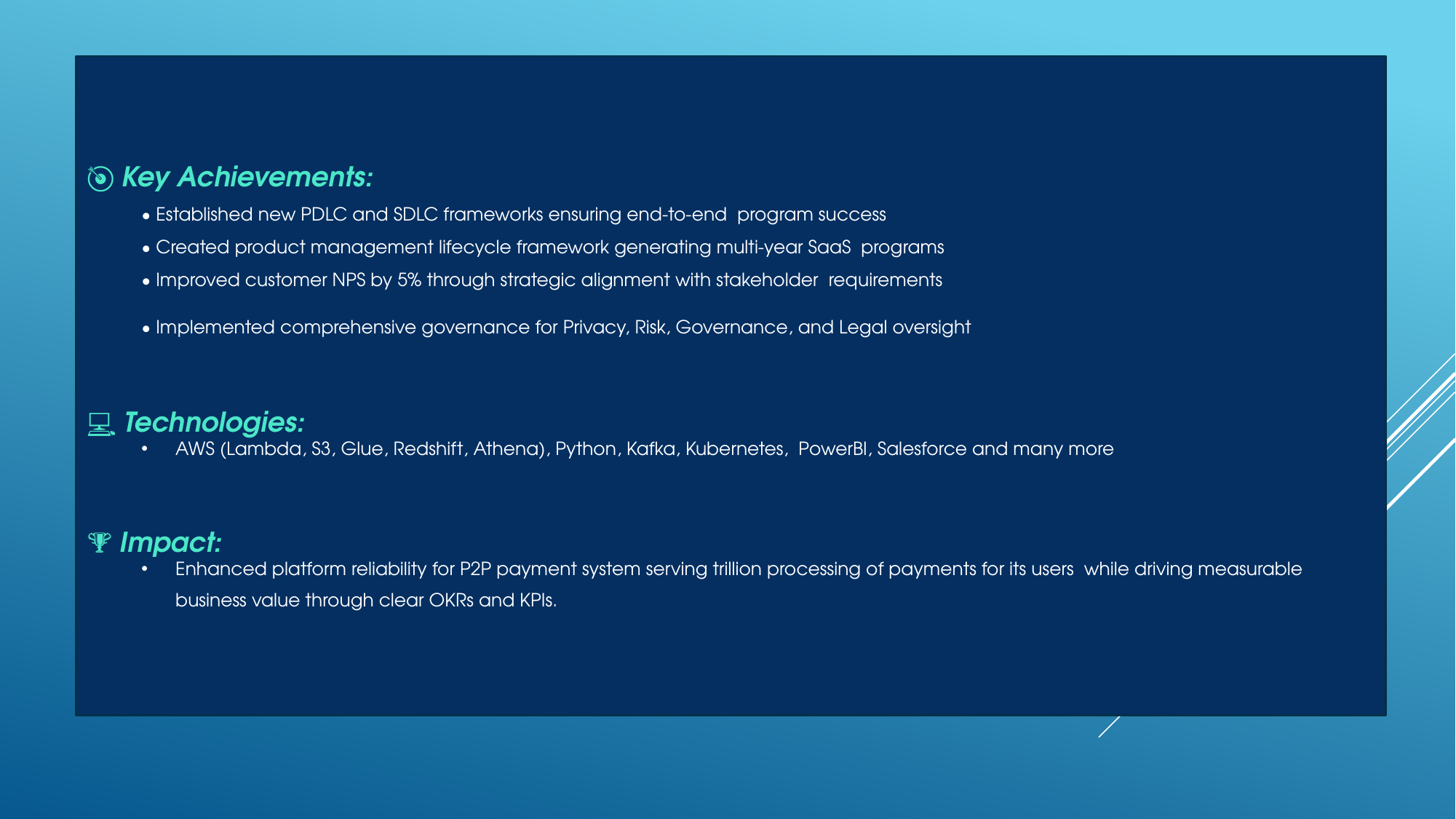

🎯 Key Achievements:
• Established new PDLC and SDLC frameworks ensuring end-to-end  program success
• Created product management lifecycle framework generating multi-year SaaS  programs
• Improved customer NPS by 5% through strategic alignment with stakeholder  requirements
• Implemented comprehensive governance for Privacy, Risk, Governance, and Legal oversight

💻 Technologies:
AWS (Lambda, S3, Glue, Redshift, Athena), Python, Kafka, Kubernetes,  PowerBI, Salesforce and many more

🏆 Impact:
Enhanced platform reliability for P2P payment system serving trillion processing of payments for its users  while driving measurable business value through clear OKRs and KPIs.